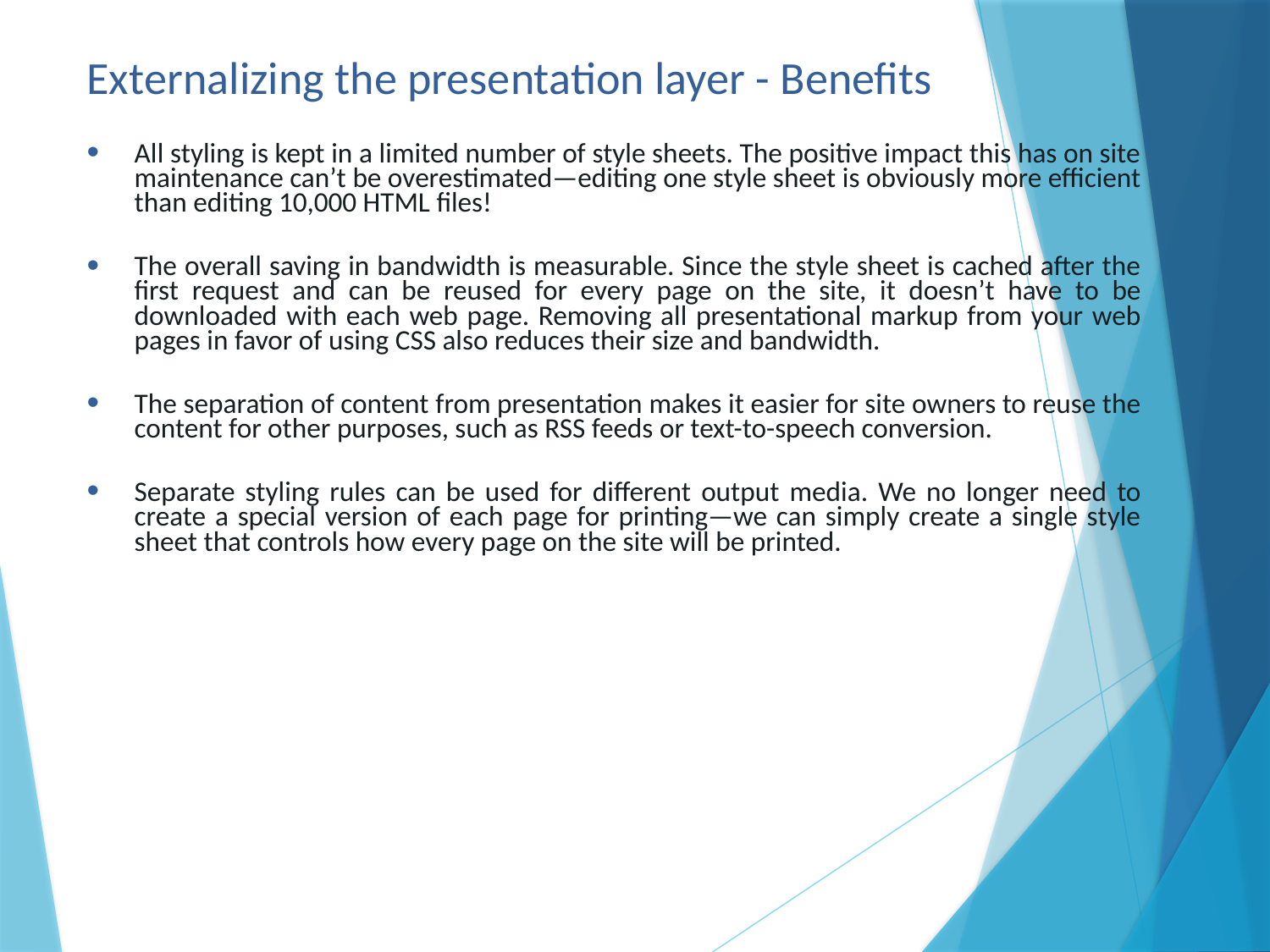

# Externalizing the presentation layer - Benefits
All styling is kept in a limited number of style sheets. The positive impact this has on site maintenance can’t be overestimated—editing one style sheet is obviously more efficient than editing 10,000 HTML files!

The overall saving in bandwidth is measurable. Since the style sheet is cached after the first request and can be reused for every page on the site, it doesn’t have to be downloaded with each web page. Removing all presentational markup from your web pages in favor of using CSS also reduces their size and bandwidth.

The separation of content from presentation makes it easier for site owners to reuse the content for other purposes, such as RSS feeds or text-to-speech conversion.

Separate styling rules can be used for different output media. We no longer need to create a special version of each page for printing—we can simply create a single style sheet that controls how every page on the site will be printed.